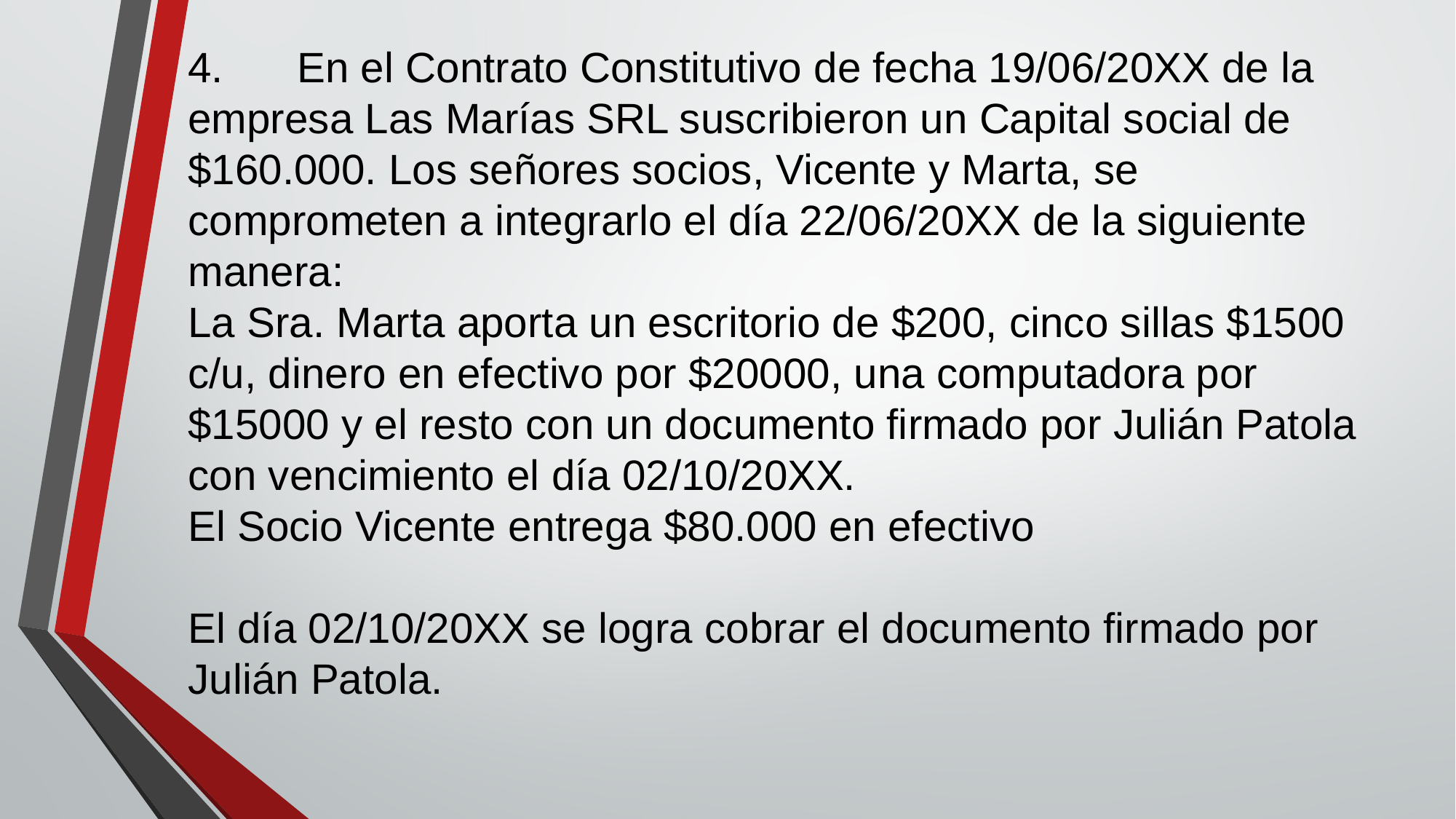

# 4.	En el Contrato Constitutivo de fecha 19/06/20XX de la empresa Las Marías SRL suscribieron un Capital social de $160.000. Los señores socios, Vicente y Marta, se comprometen a integrarlo el día 22/06/20XX de la siguiente manera: La Sra. Marta aporta un escritorio de $200, cinco sillas $1500 c/u, dinero en efectivo por $20000, una computadora por $15000 y el resto con un documento firmado por Julián Patola con vencimiento el día 02/10/20XX. El Socio Vicente entrega $80.000 en efectivo El día 02/10/20XX se logra cobrar el documento firmado por Julián Patola.